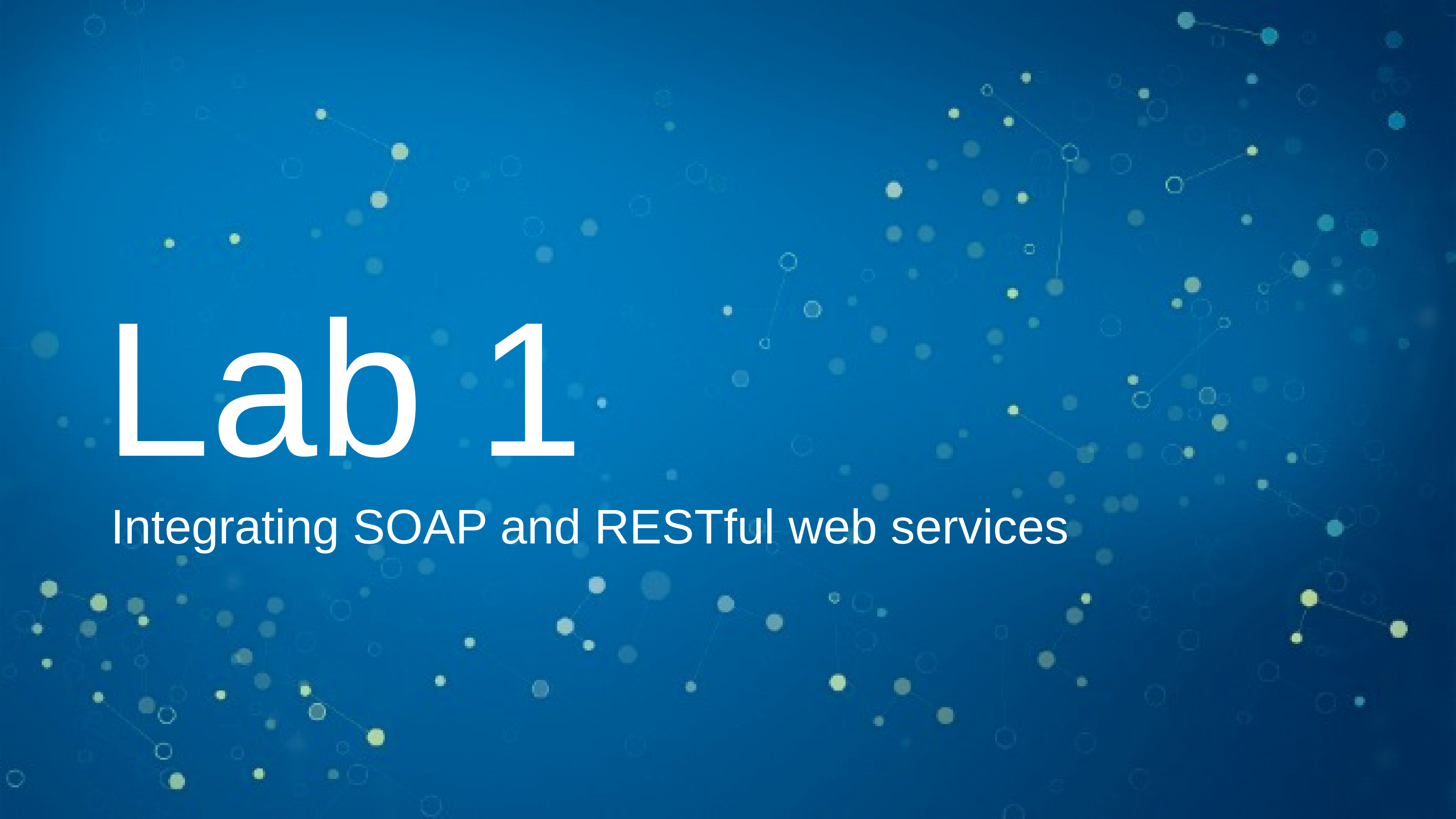

# Lab 1
Integrating SOAP and RESTful web services